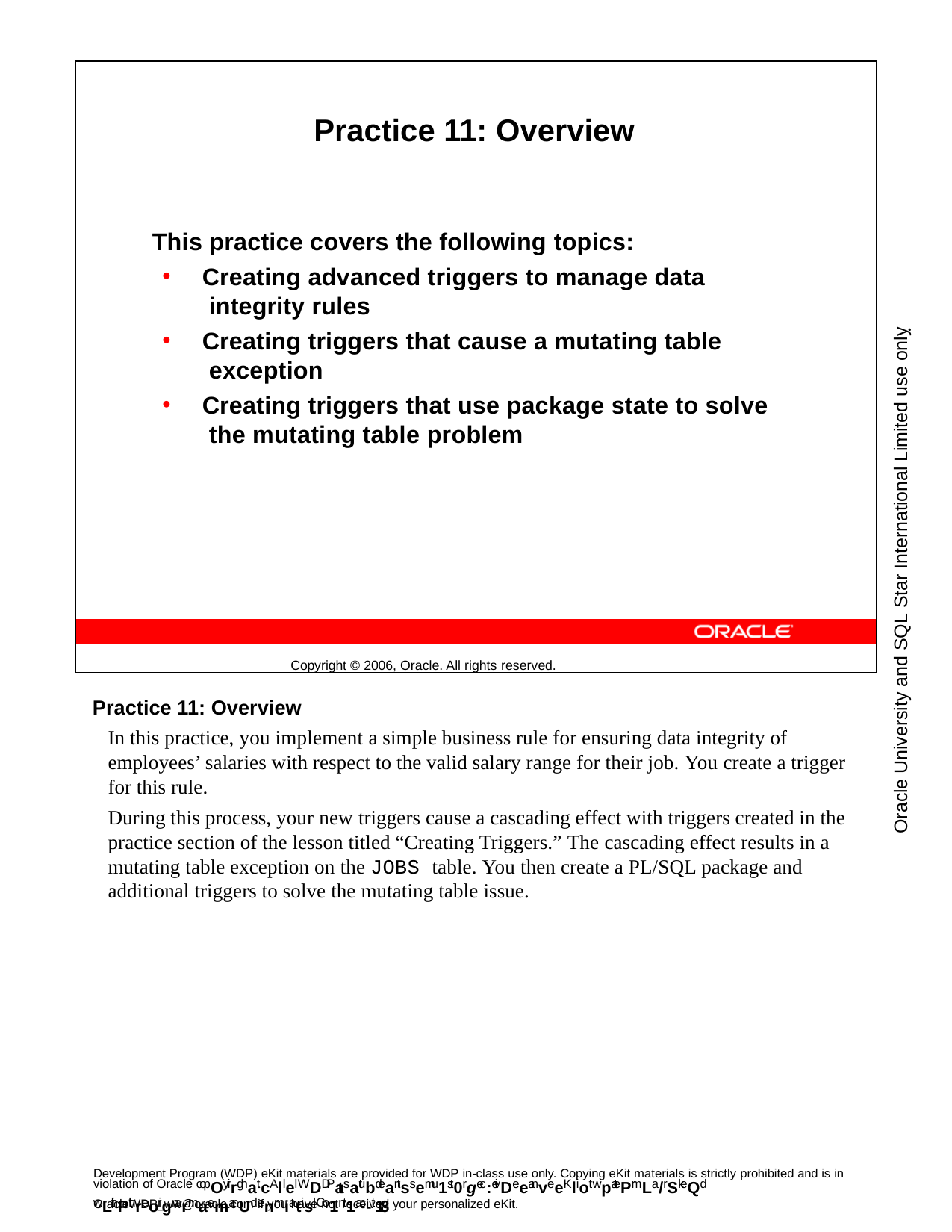

Practice 11: Overview

This practice covers the following topics:
Creating advanced triggers to manage data  integrity rules
Creating triggers that cause a mutating table  exception
Creating triggers that use package state to solve  the mutating table problem

Copyright © 2006, Oracle. All rights reserved.
Oracle University and SQL Star International Limited use onlyฺ

Practice 11: Overview
In this practice, you implement a simple business rule for ensuring data integrity of  employees’ salaries with respect to the valid salary range for their job. You create a trigger  for this rule.
During this process, your new triggers cause a cascading effect with triggers created in the  practice section of the lesson titled “Creating Triggers.” The cascading effect results in a  mutating table exception on the JOBS table. You then create a PL/SQL package and  additional triggers to solve the mutating table issue.
Development Program (WDP) eKit materials are provided for WDP in-class use only. Copying eKit materials is strictly prohibited and is in
violation of Oracle copOyrirghat.cAllel WDDPatsatubdeantss emu1st0rgec:eivDeeanveeKliot wpatePrmLa/rSkeQd wLithPthreoirgnarmaemanUd enmiatisl. Co1nt1ac-t18
OracleWDP_ww@oracle.com if you have not received your personalized eKit.